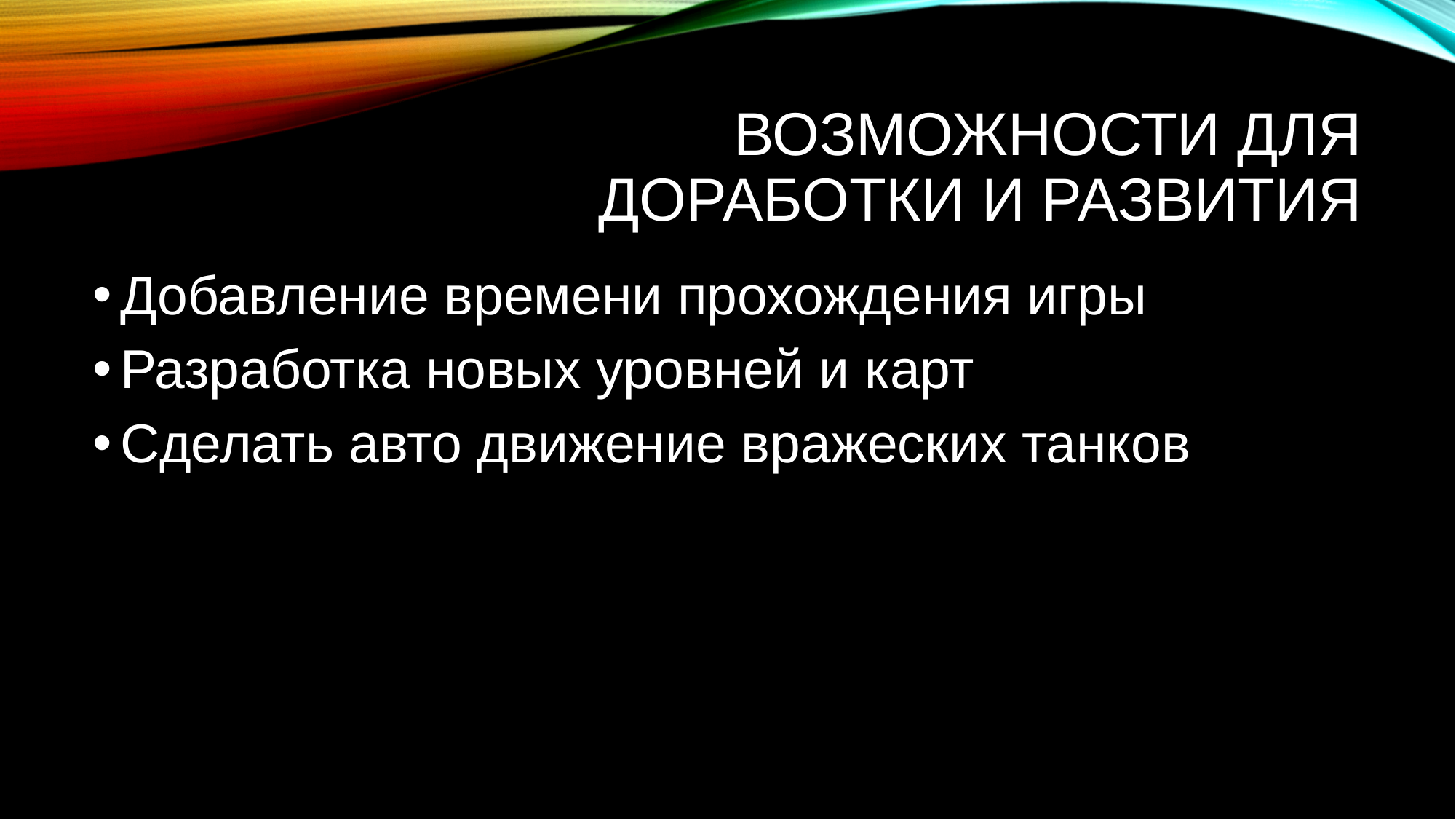

# Возможности для доработки и развития
Добавление времени прохождения игры
Разработка новых уровней и карт
Сделать авто движение вражеских танков